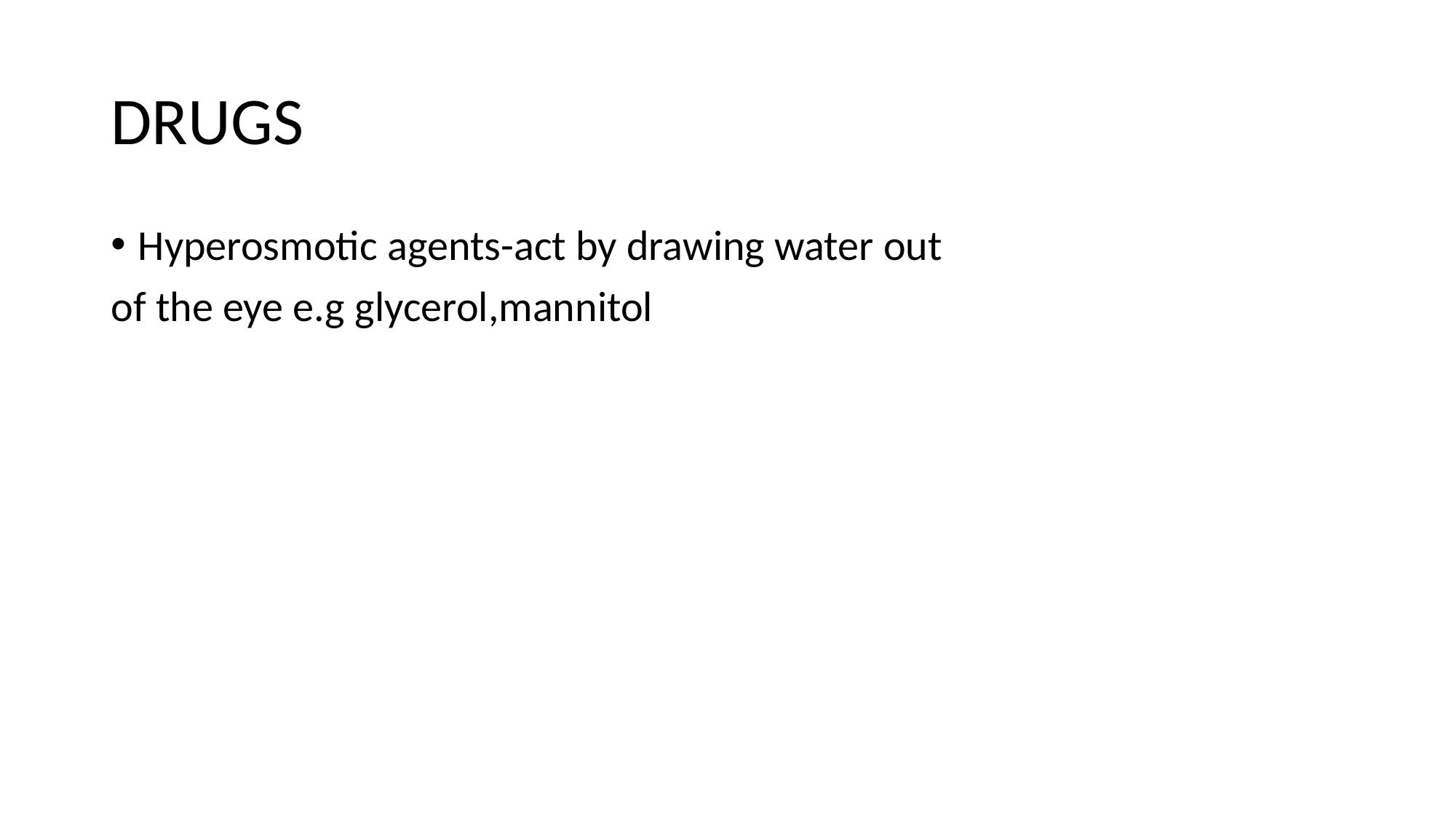

# DRUGS
Hyperosmotic agents-act by drawing water out
of the eye e.g glycerol,mannitol